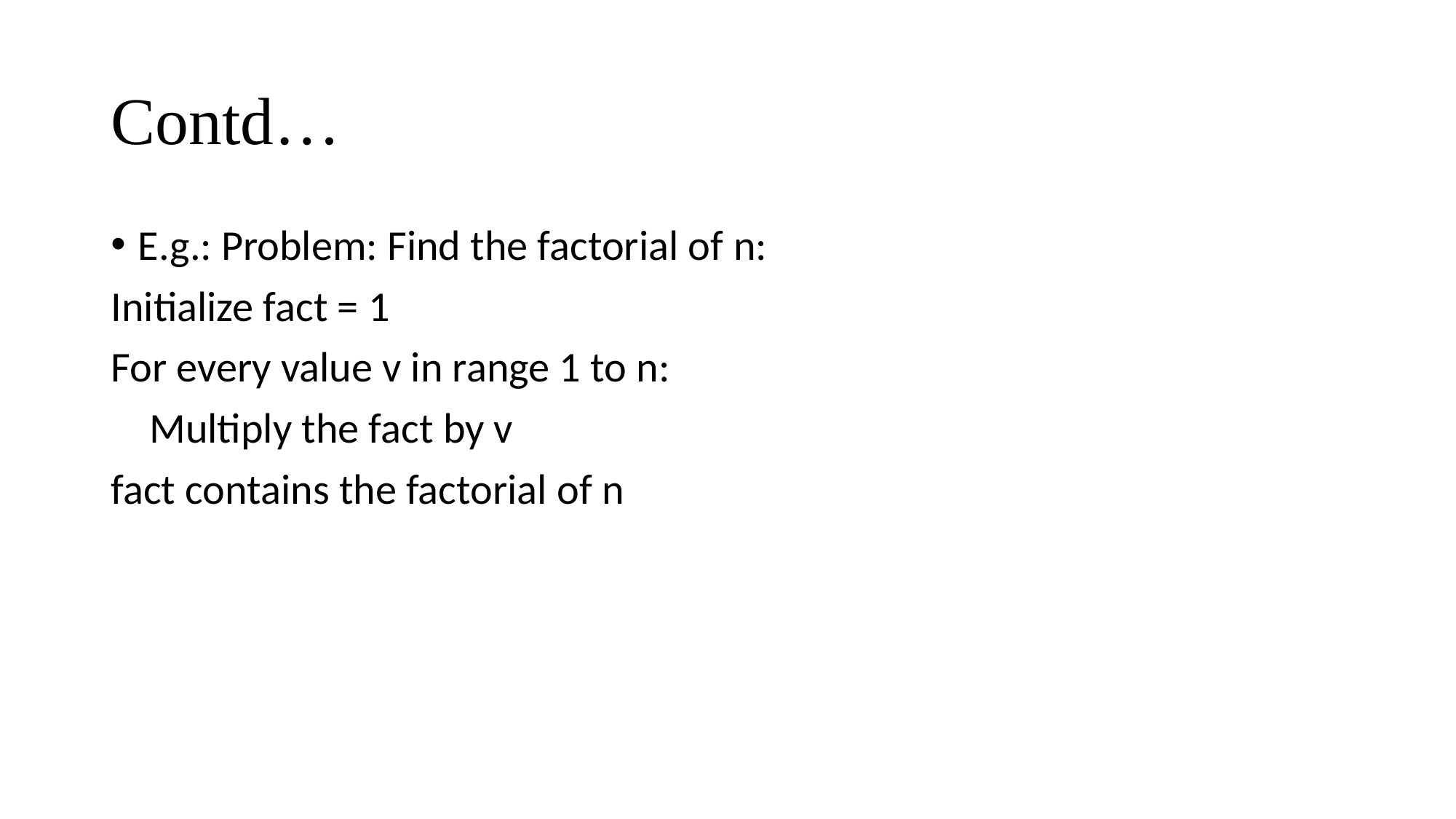

# Contd…
E.g.: Problem: Find the factorial of n:
Initialize fact = 1
For every value v in range 1 to n:
    Multiply the fact by v
fact contains the factorial of n